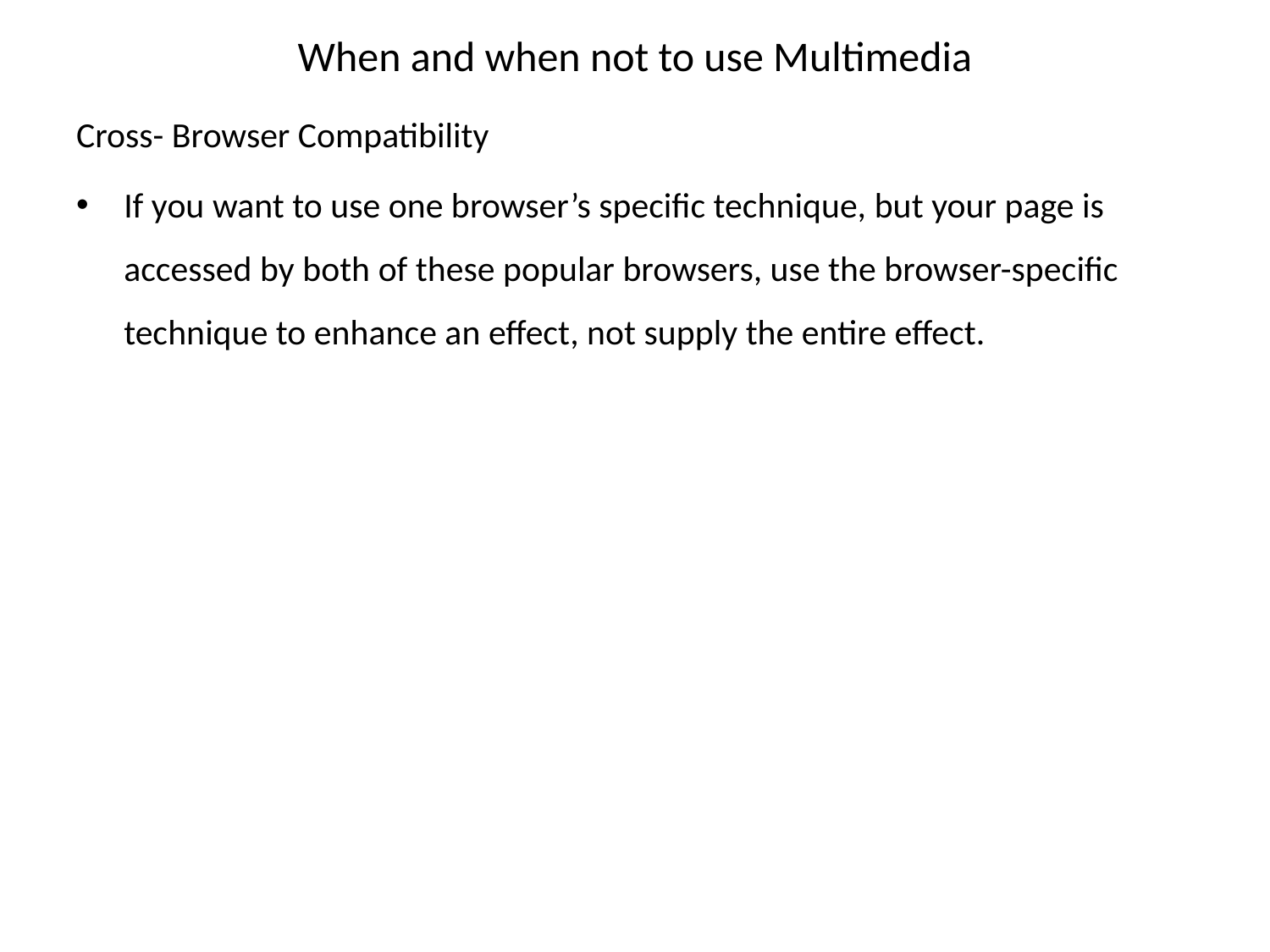

# When and when not to use Multimedia
Cross- Browser Compatibility
If you want to use one browser’s specific technique, but your page is accessed by both of these popular browsers, use the browser-specific technique to enhance an effect, not supply the entire effect.